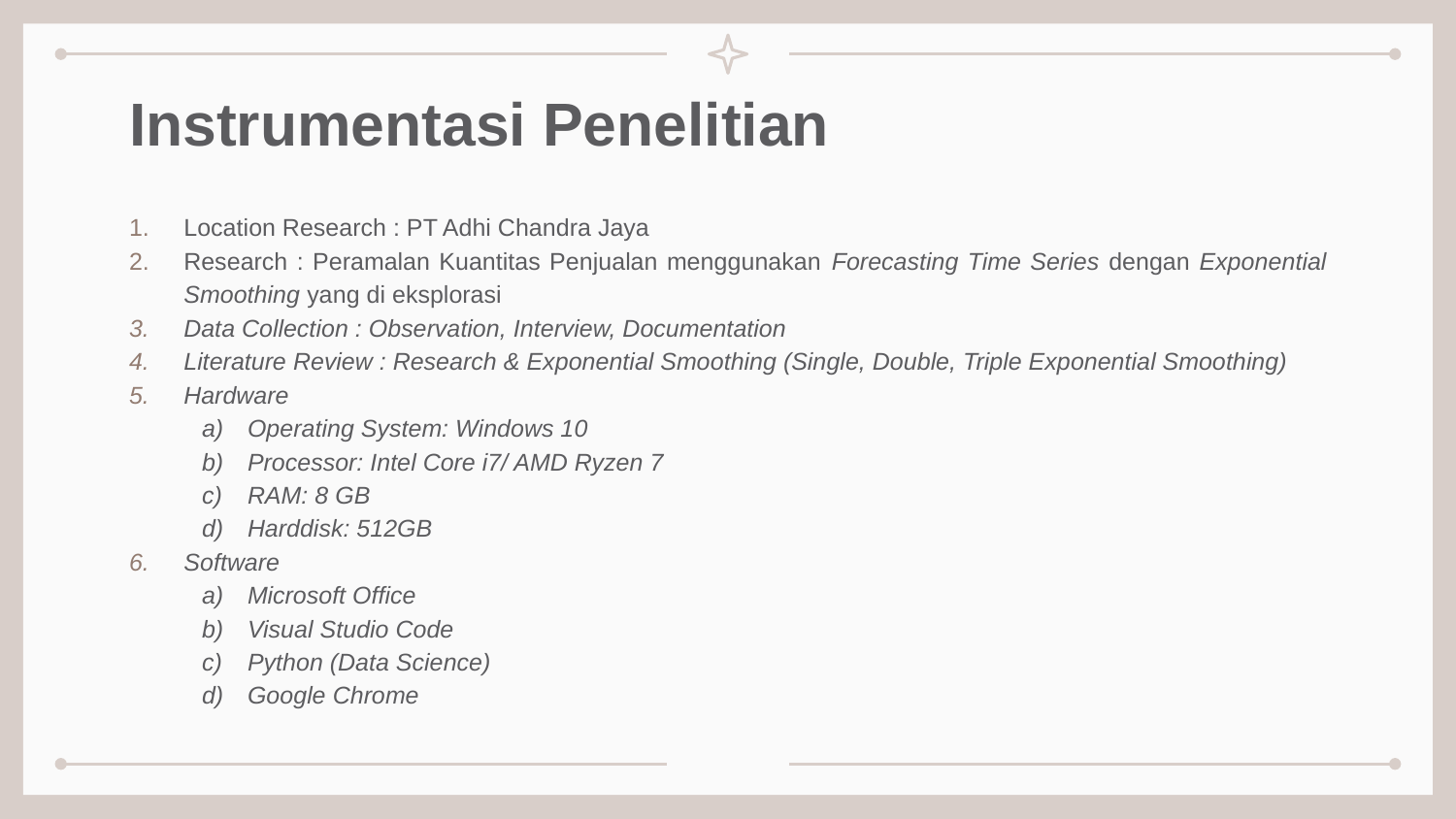

# Instrumentasi Penelitian
Location Research : PT Adhi Chandra Jaya
Research : Peramalan Kuantitas Penjualan menggunakan Forecasting Time Series dengan Exponential Smoothing yang di eksplorasi
Data Collection : Observation, Interview, Documentation
Literature Review : Research & Exponential Smoothing (Single, Double, Triple Exponential Smoothing)
Hardware
Operating System: Windows 10
Processor: Intel Core i7/ AMD Ryzen 7
RAM: 8 GB
Harddisk: 512GB
Software
Microsoft Office
Visual Studio Code
Python (Data Science)
Google Chrome